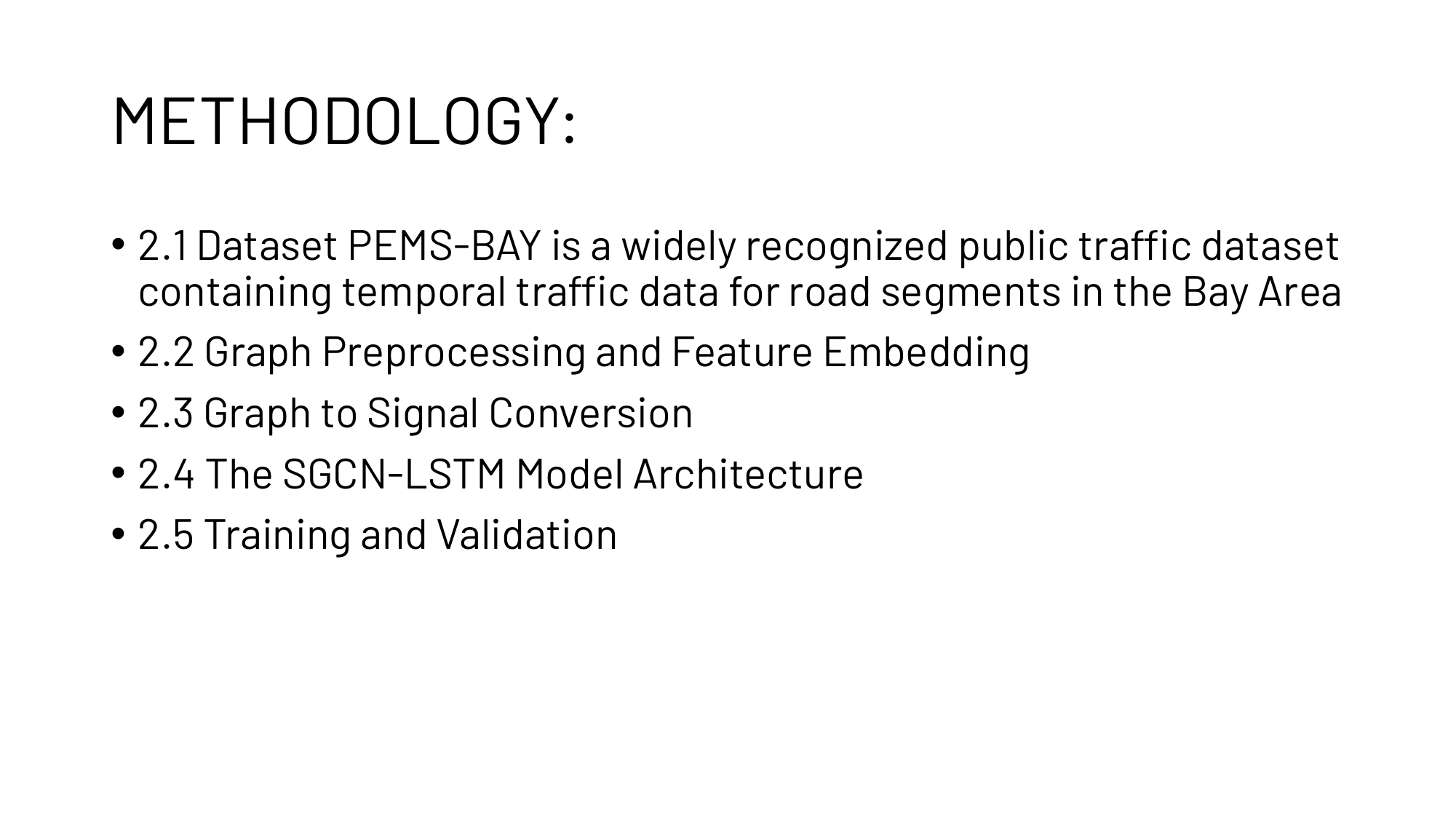

# METHODOLOGY:
2.1 Dataset PEMS-BAY is a widely recognized public traffic dataset containing temporal traffic data for road segments in the Bay Area
2.2 Graph Preprocessing and Feature Embedding
2.3 Graph to Signal Conversion
2.4 The SGCN-LSTM Model Architecture
2.5 Training and Validation